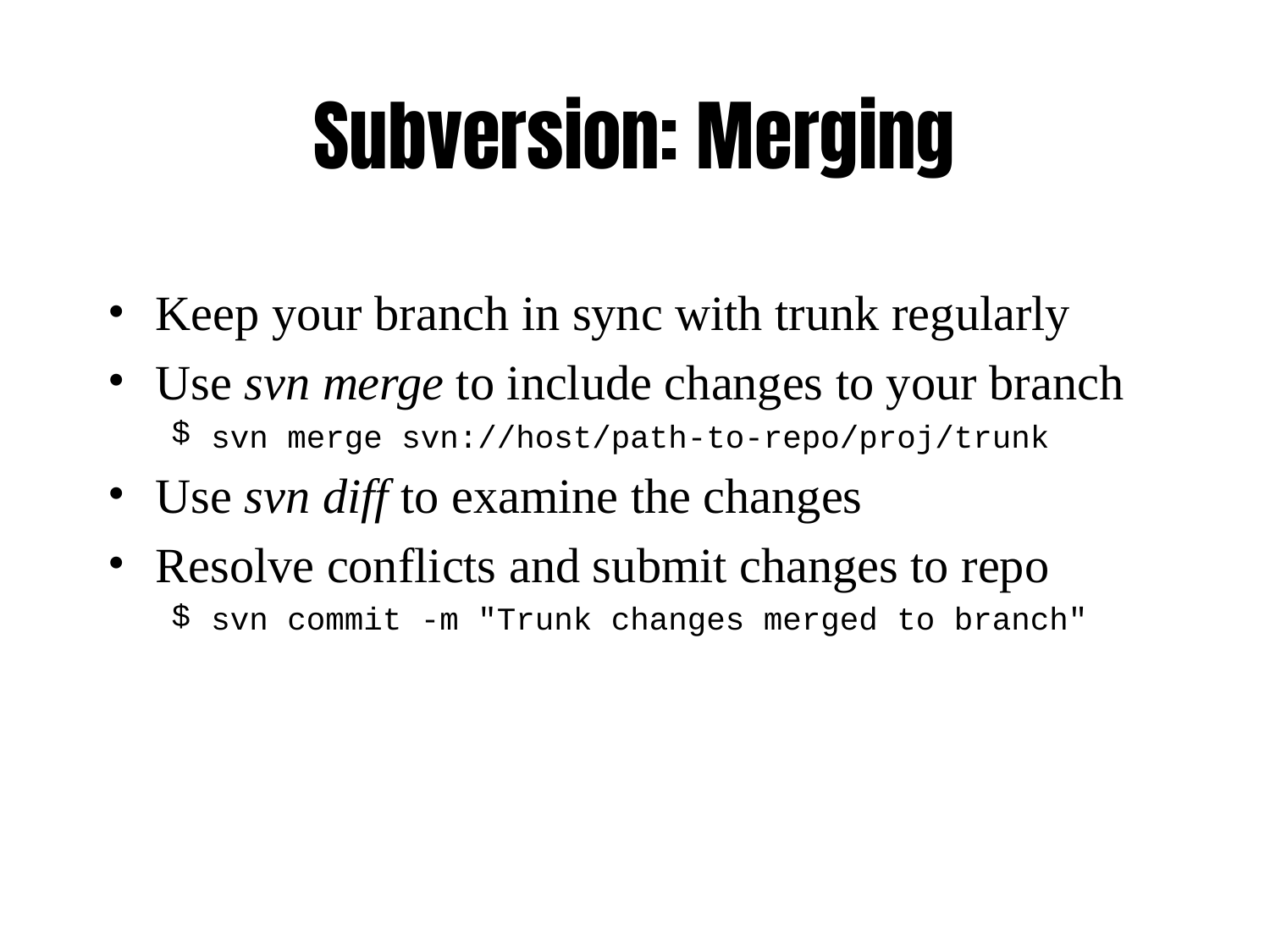

# Subversion: Merging
Keep your branch in sync with trunk regularly
Use svn merge to include changes to your branch
svn merge svn://host/path-to-repo/proj/trunk
Use svn diff to examine the changes
Resolve conflicts and submit changes to repo
svn commit -m "Trunk changes merged to branch"